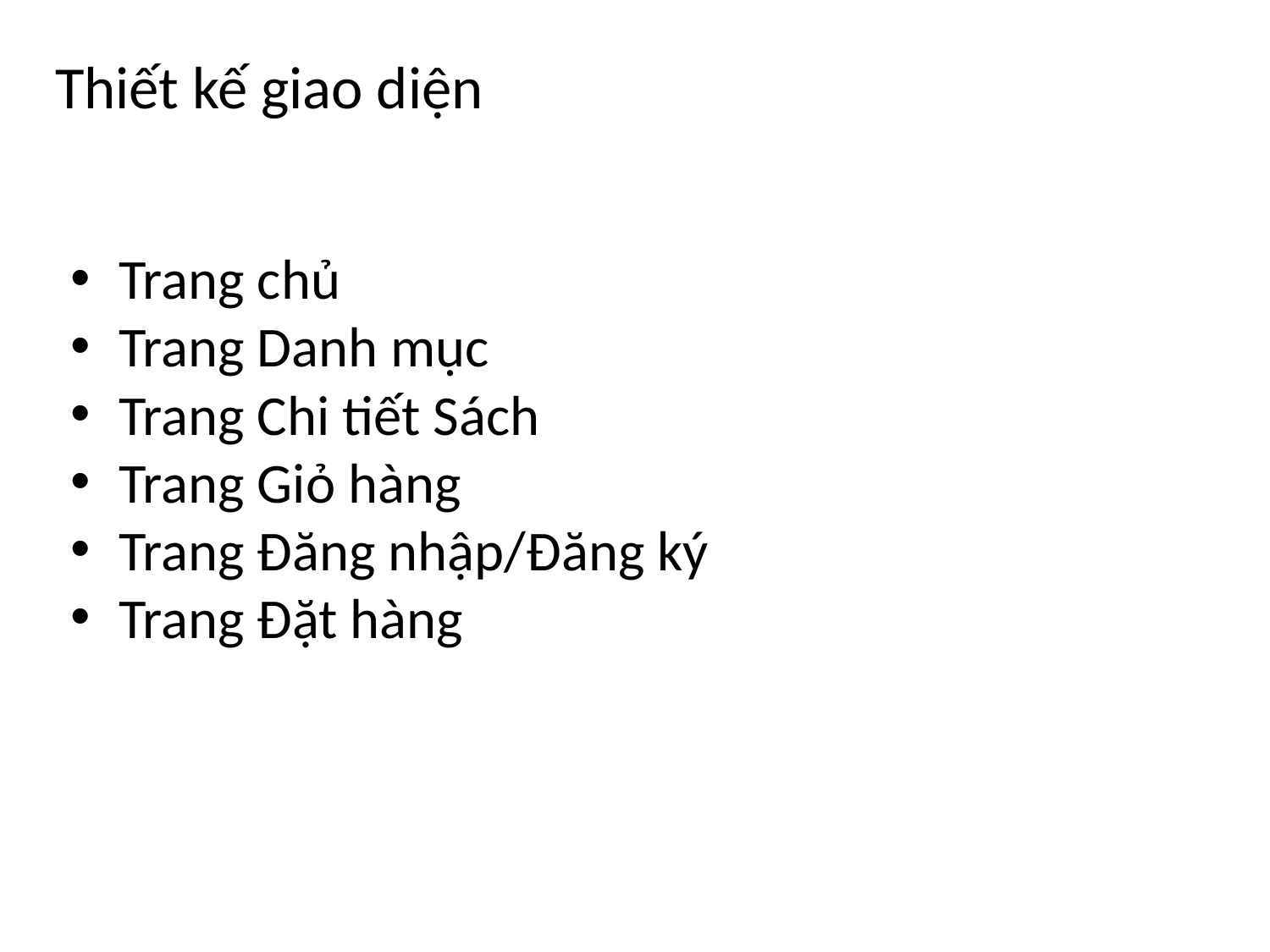

# Thiết kế giao diện
Trang chủ
Trang Danh mục
Trang Chi tiết Sách
Trang Giỏ hàng
Trang Đăng nhập/Đăng ký
Trang Đặt hàng